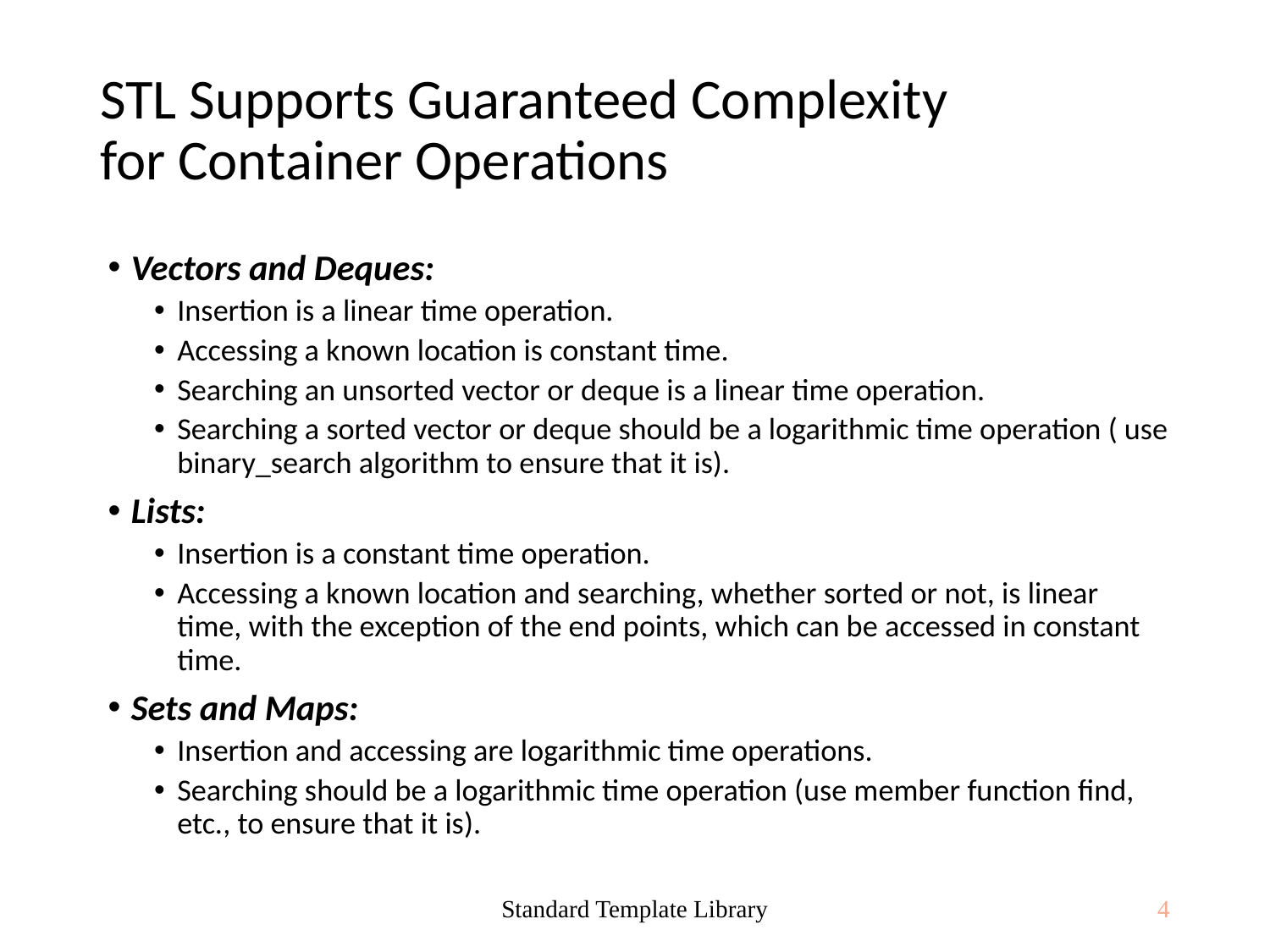

# STL Supports Guaranteed Complexity for Container Operations
Vectors and Deques:
Insertion is a linear time operation.
Accessing a known location is constant time.
Searching an unsorted vector or deque is a linear time operation.
Searching a sorted vector or deque should be a logarithmic time operation ( use binary_search algorithm to ensure that it is).
Lists:
Insertion is a constant time operation.
Accessing a known location and searching, whether sorted or not, is linear time, with the exception of the end points, which can be accessed in constant time.
Sets and Maps:
Insertion and accessing are logarithmic time operations.
Searching should be a logarithmic time operation (use member function find, etc., to ensure that it is).
Standard Template Library
4